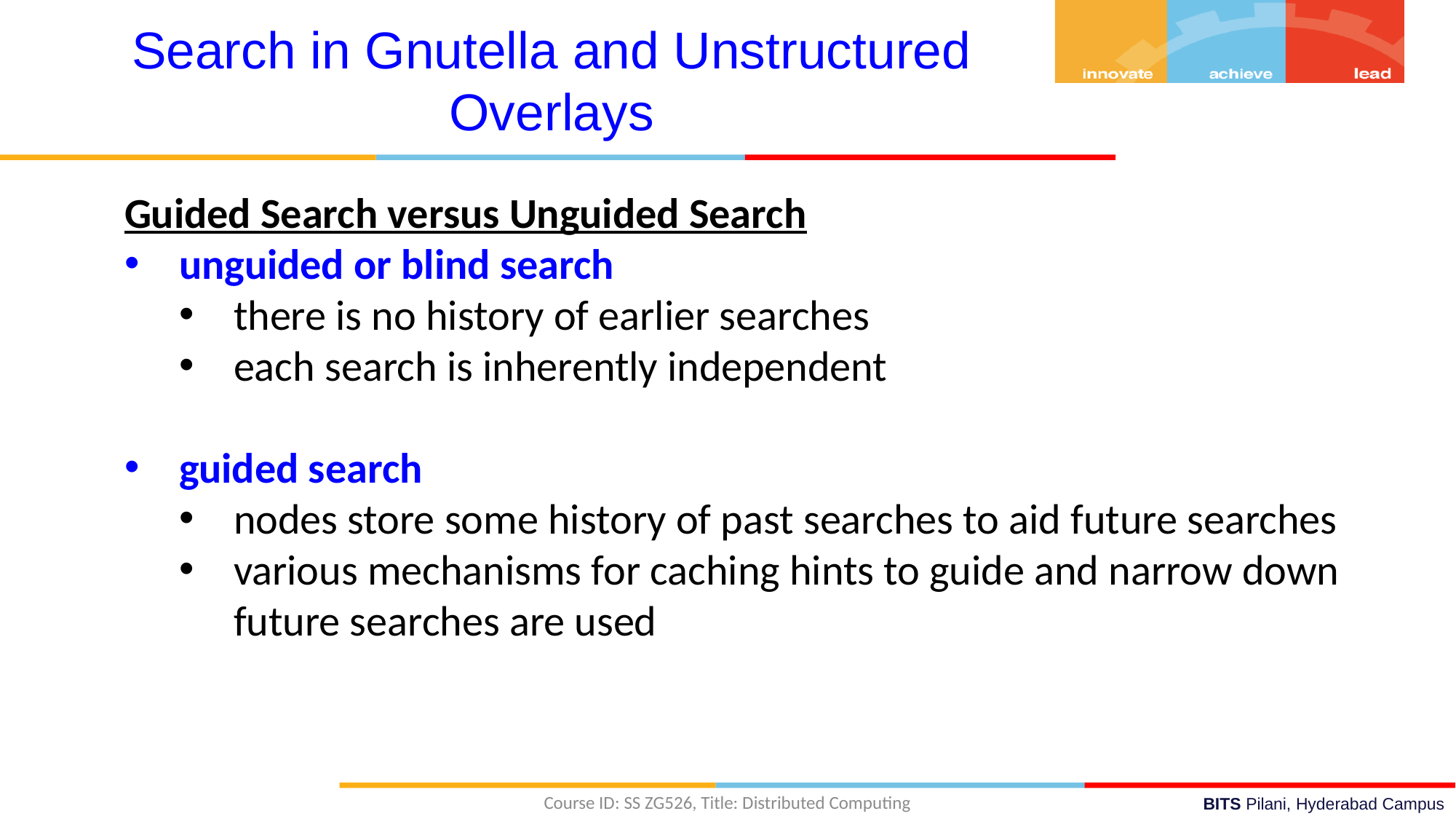

Search in Gnutella and Unstructured Overlays
Guided Search versus Unguided Search
unguided or blind search
there is no history of earlier searches
each search is inherently independent

guided search
nodes store some history of past searches to aid future searches
various mechanisms for caching hints to guide and narrow down future searches are used
Course ID: SS ZG526, Title: Distributed Computing